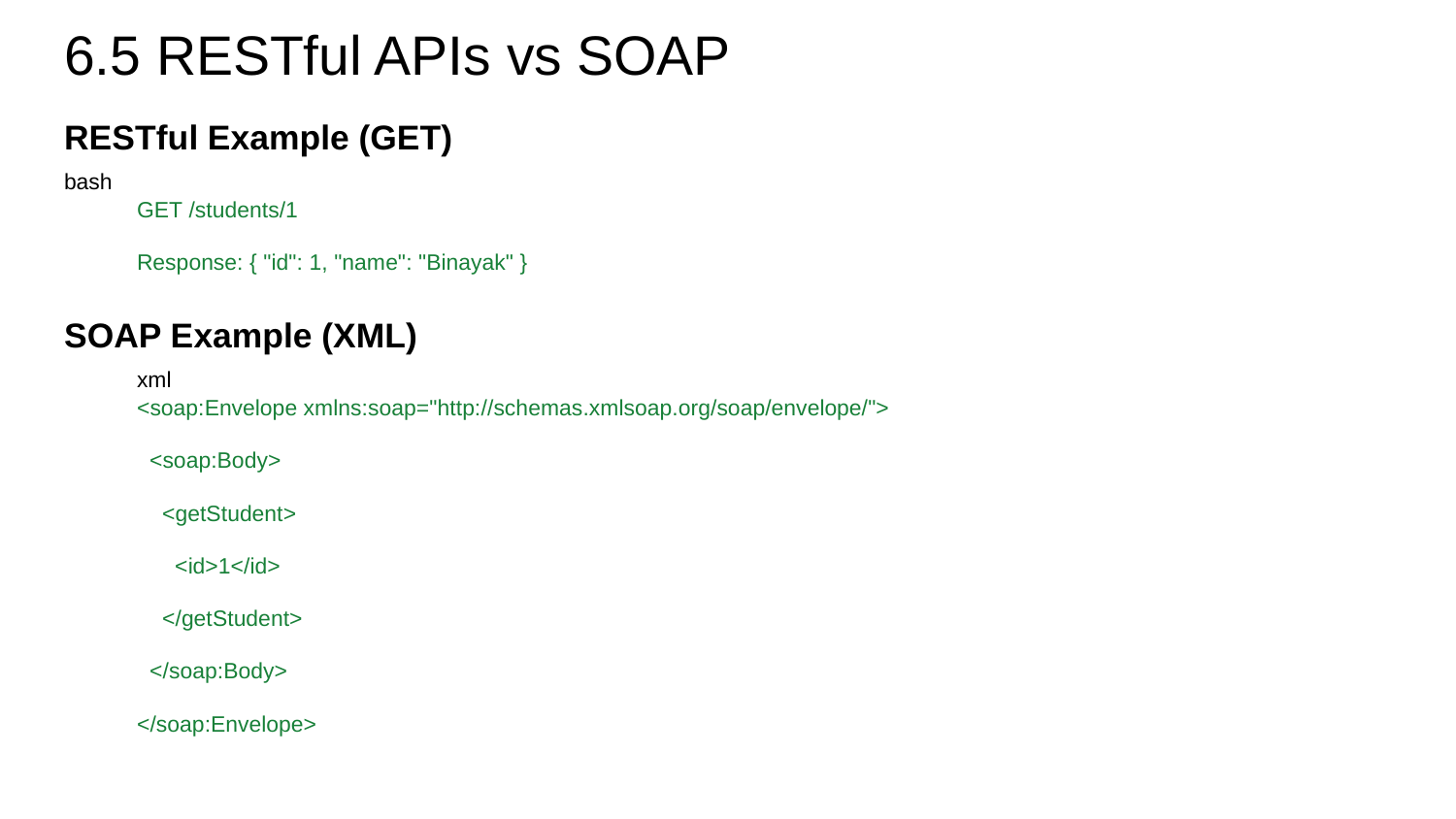

# 6.5 RESTful APIs vs SOAP

RESTful Example (GET)
bash
GET /students/1
Response: { "id": 1, "name": "Binayak" }
SOAP Example (XML)
xml
<soap:Envelope xmlns:soap="http://schemas.xmlsoap.org/soap/envelope/">
  <soap:Body>
    <getStudent>
      <id>1</id>
    </getStudent>
  </soap:Body>
</soap:Envelope>